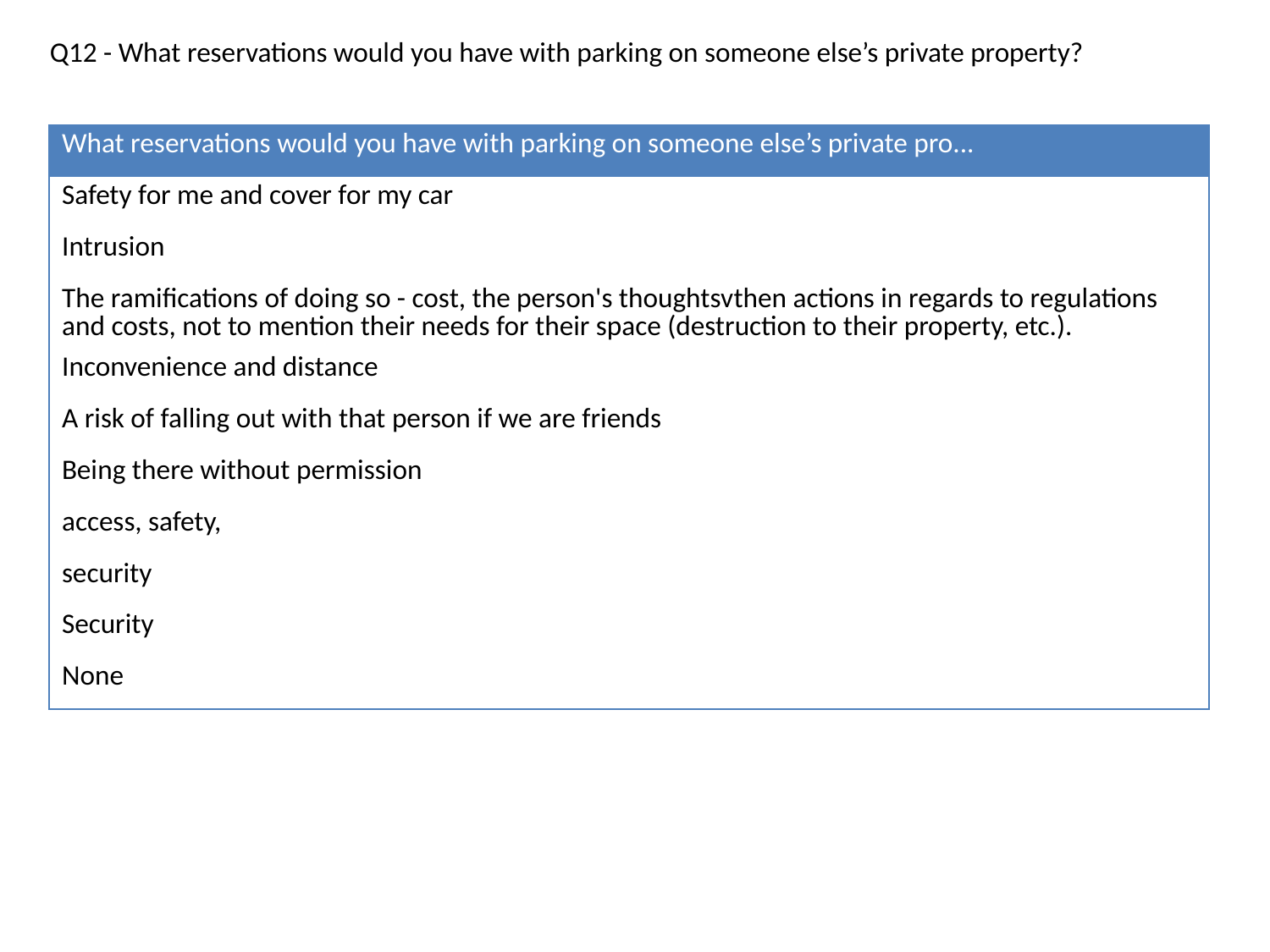

Q12 - What reservations would you have with parking on someone else’s private property?
| What reservations would you have with parking on someone else’s private pro... |
| --- |
| Safety for me and cover for my car |
| Intrusion |
| The ramifications of doing so - cost, the person's thoughtsvthen actions in regards to regulations and costs, not to mention their needs for their space (destruction to their property, etc.). |
| Inconvenience and distance |
| A risk of falling out with that person if we are friends |
| Being there without permission |
| access, safety, |
| security |
| Security |
| None |